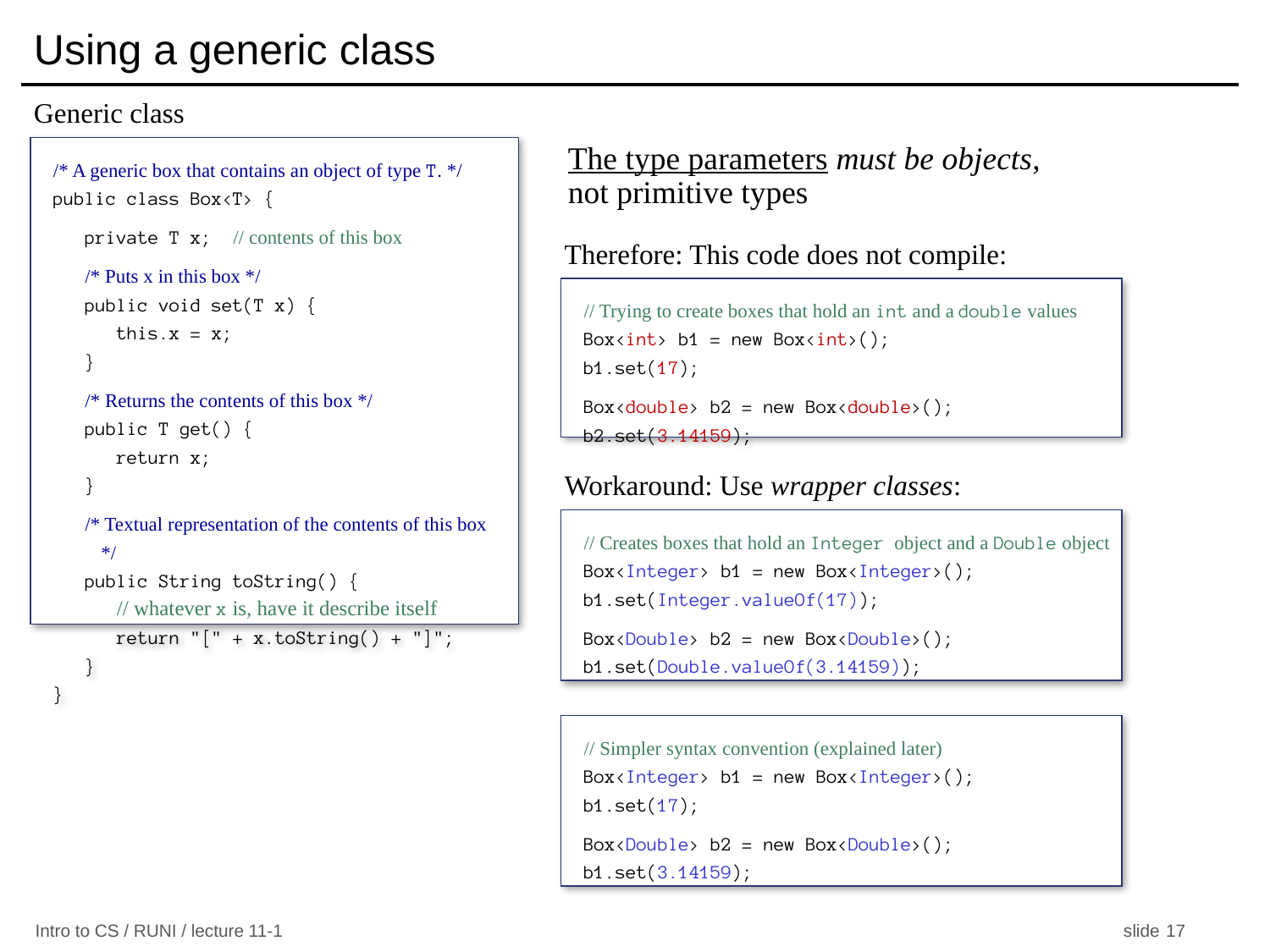

# Using a generic class
Generic class
The type parameters must be objects,
not primitive types

/* A generic box that contains an object of type T. */
public class Box<T> {
   private T x;  // contents of this box
   /* Puts x in this box */
   public void set(T x) {
      this.x = x;
   }
   /* Returns the contents of this box */
   public T get() {
      return x;
   }
   /* Textual representation of the contents of this box */
   public String toString() {
      // whatever x is, have it describe itself
      return "[" + x.toString() + "]";
   }
}
Therefore: This code does not compile:
// Trying to create boxes that hold an int and a double values
Box<int> b1 = new Box<int>();
b1.set(17);
Box<double> b2 = new Box<double>();
b2.set(3.14159);
Workaround: Use wrapper classes:
// Creates boxes that hold an Integer  object and a Double object
Box<Integer> b1 = new Box<Integer>();
b1.set(Integer.valueOf(17));
Box<Double> b2 = new Box<Double>();
b1.set(Double.valueOf(3.14159));
// Simpler syntax convention (explained later)
Box<Integer> b1 = new Box<Integer>();
b1.set(17);
Box<Double> b2 = new Box<Double>();
b1.set(3.14159);